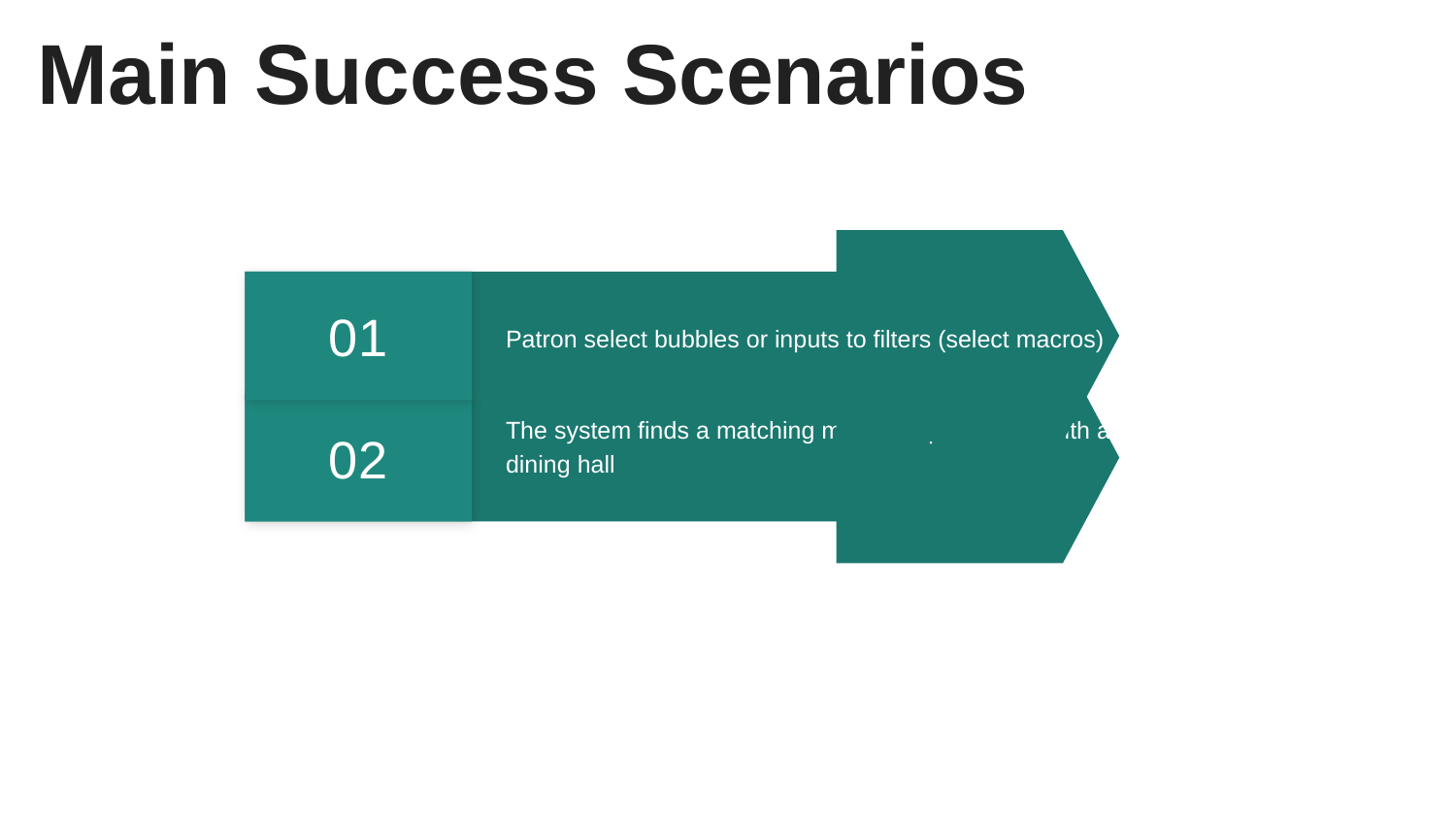

# Main Success Scenarios

01

Patron select bubbles or inputs to filters (select macros)

02

The system finds a matching meal and presents it with a dining hall